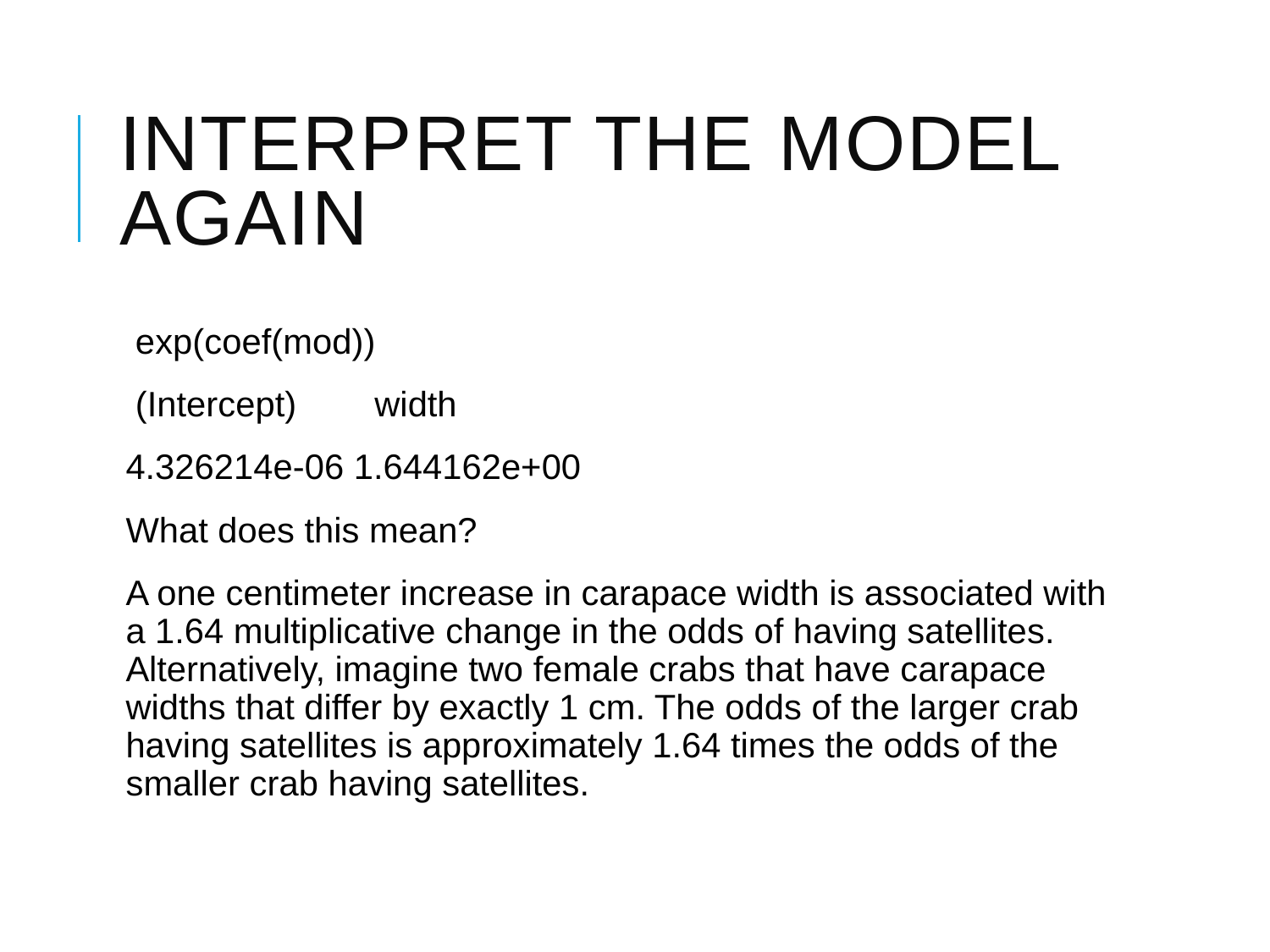

# Interpret the model again
 exp(coef(mod))
 (Intercept)        width
4.326214e-06 1.644162e+00
What does this mean?
A one centimeter increase in carapace width is associated with a 1.64 multiplicative change in the odds of having satellites. Alternatively, imagine two female crabs that have carapace widths that differ by exactly 1 cm. The odds of the larger crab having satellites is approximately 1.64 times the odds of the smaller crab having satellites.